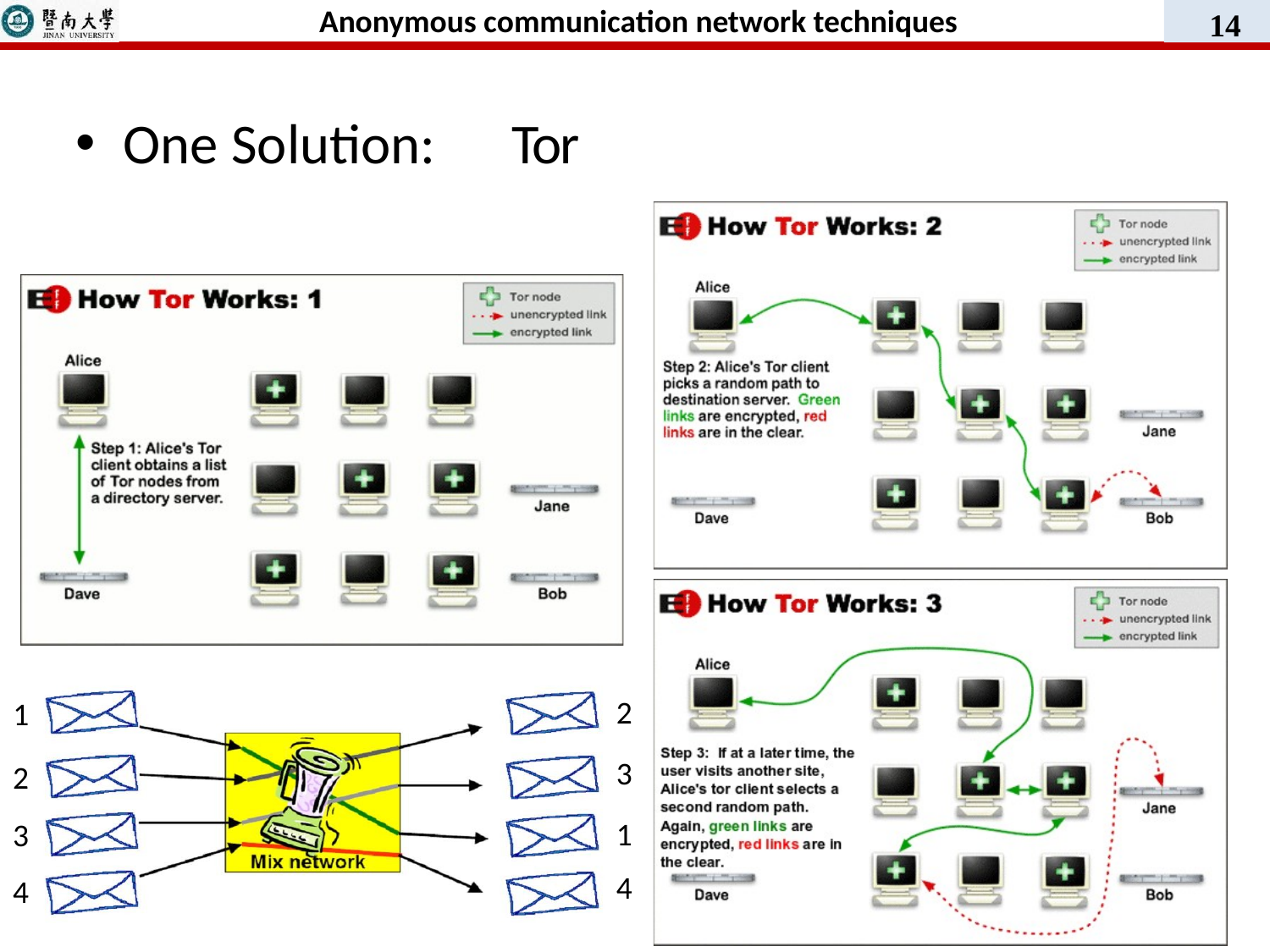

Anonymous communication network techniques
14
One Solution:	Tor

2
3
1
4
1
2
3
4